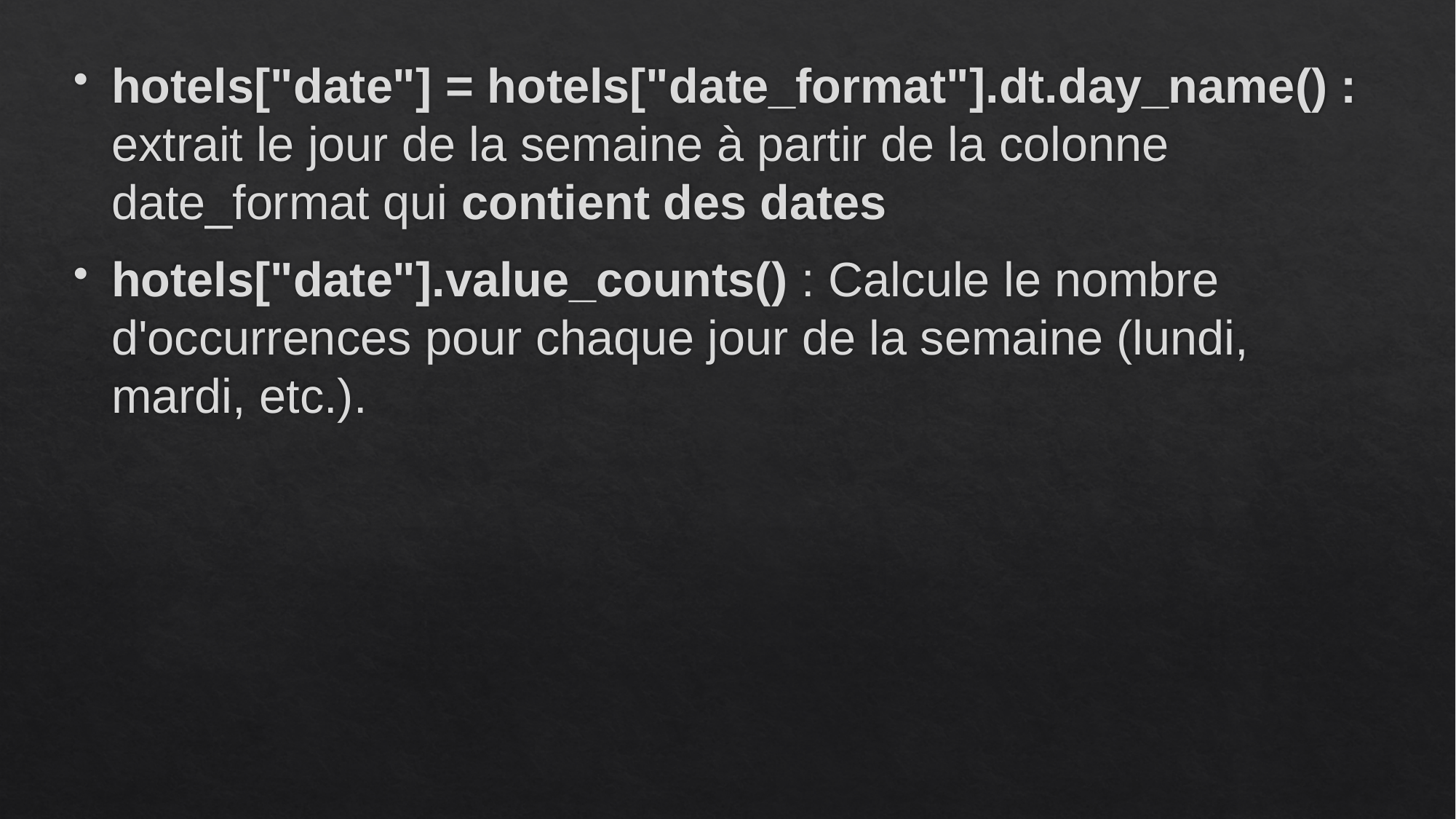

hotels["date"] = hotels["date_format"].dt.day_name() : extrait le jour de la semaine à partir de la colonne date_format qui contient des dates
hotels["date"].value_counts() : Calcule le nombre d'occurrences pour chaque jour de la semaine (lundi, mardi, etc.).